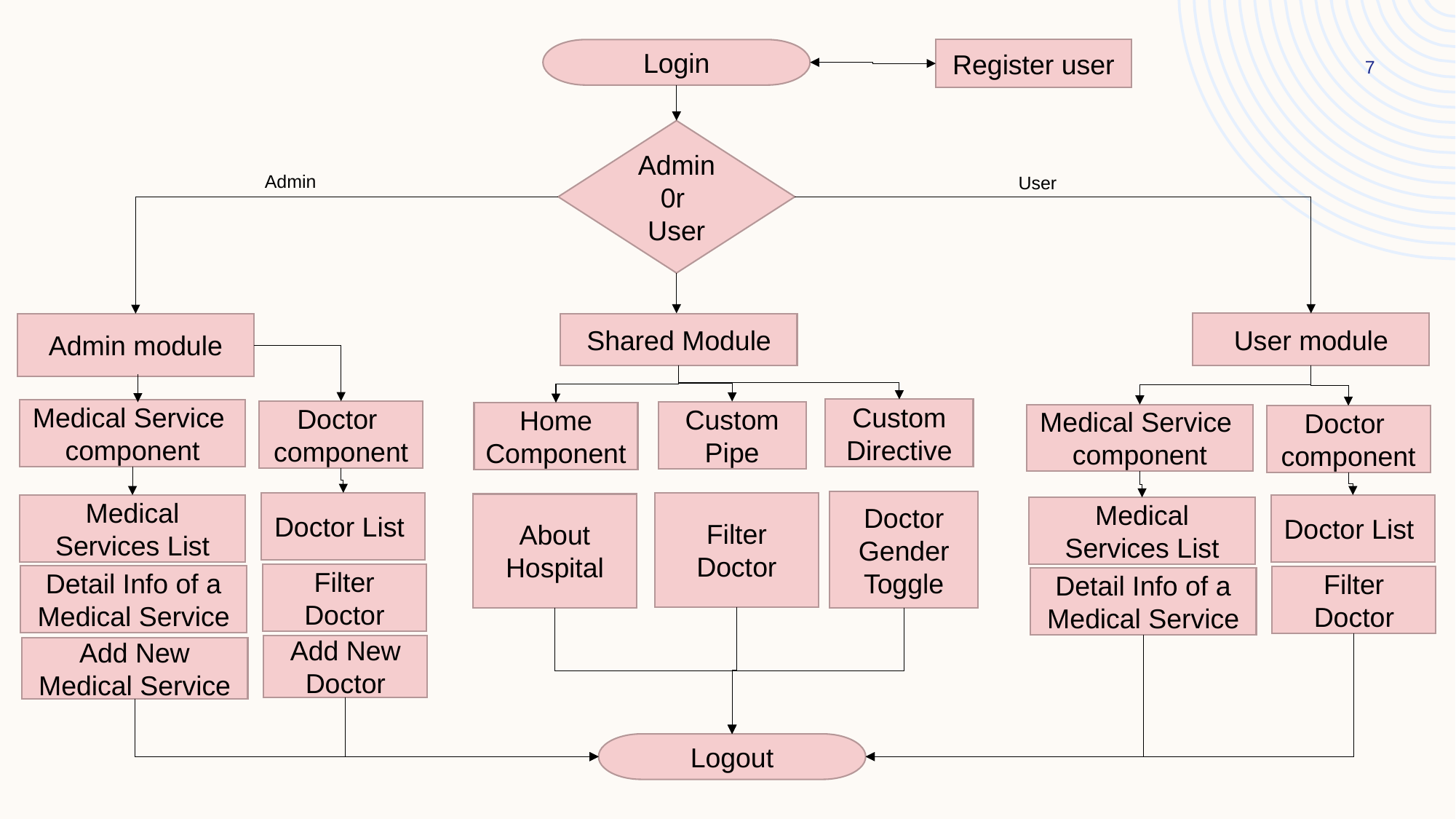

Register user
Login
7
Admin 0r
User
Admin
User
User module
Admin module
Shared Module
Custom Directive
Medical Service
component
Doctor
component
Custom Pipe
Home Component
Medical Service
component
Doctor
component
Doctor Gender Toggle
Doctor List
Filter Doctor
About Hospital
Medical Services List
Doctor List
Medical Services List
Filter Doctor
Detail Info of a Medical Service
Filter Doctor
Detail Info of a Medical Service
Add New Doctor
Add New Medical Service
Logout